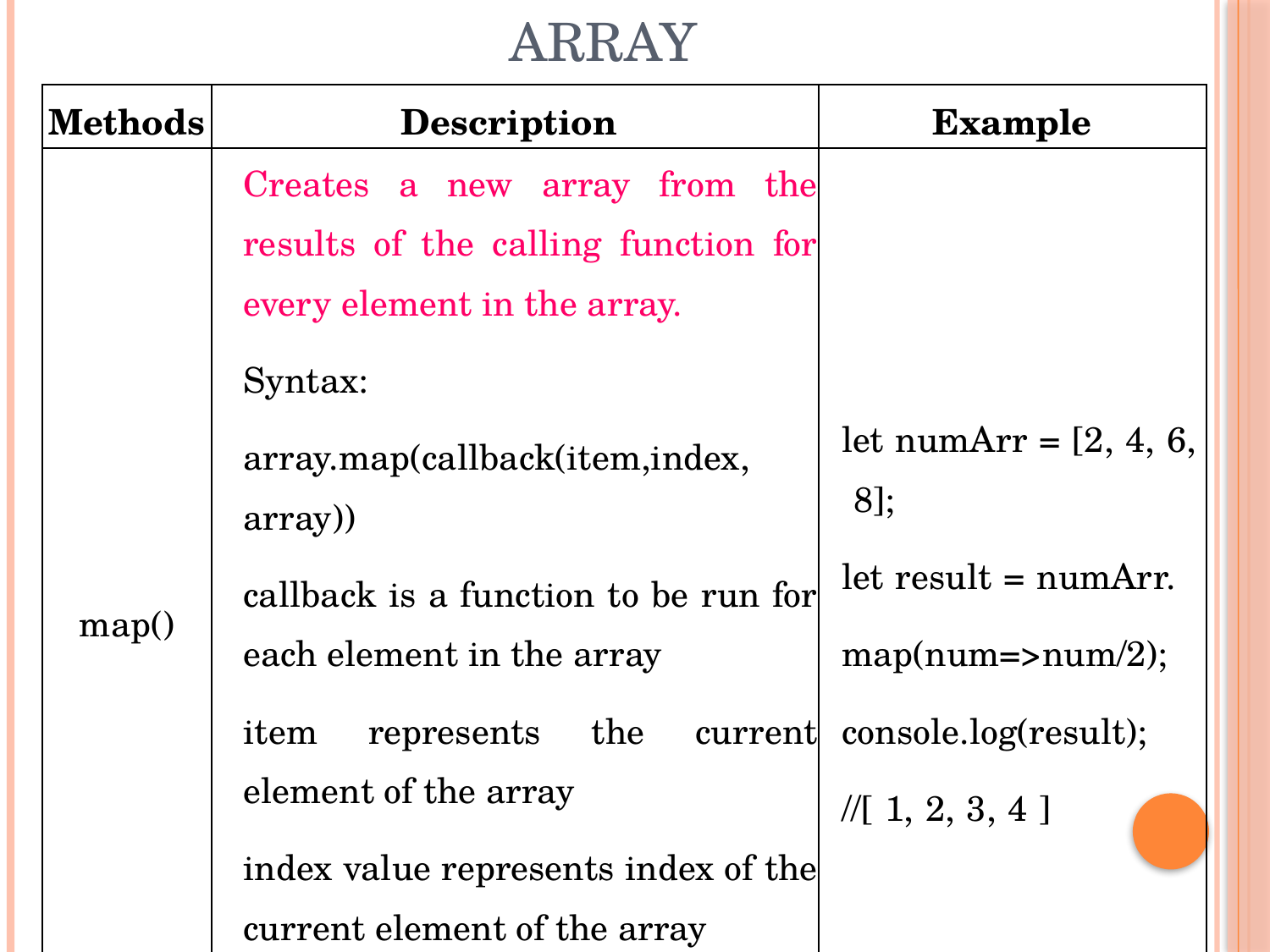

# methods to transform an array
| Methods | Description | Example |
| --- | --- | --- |
| map() | Creates a new array from the results of the calling function for every element in the array. Syntax: array.map(callback(item,index, array)) callback is a function to be run for each element in the array item represents the current element of the array index value represents index of the current element of the array array value represents array on which forEach() is invoked | let numArr = [2, 4, 6, 8]; let result = numArr. map(num=>num/2); console.log(result); //[ 1, 2, 3, 4 ] |